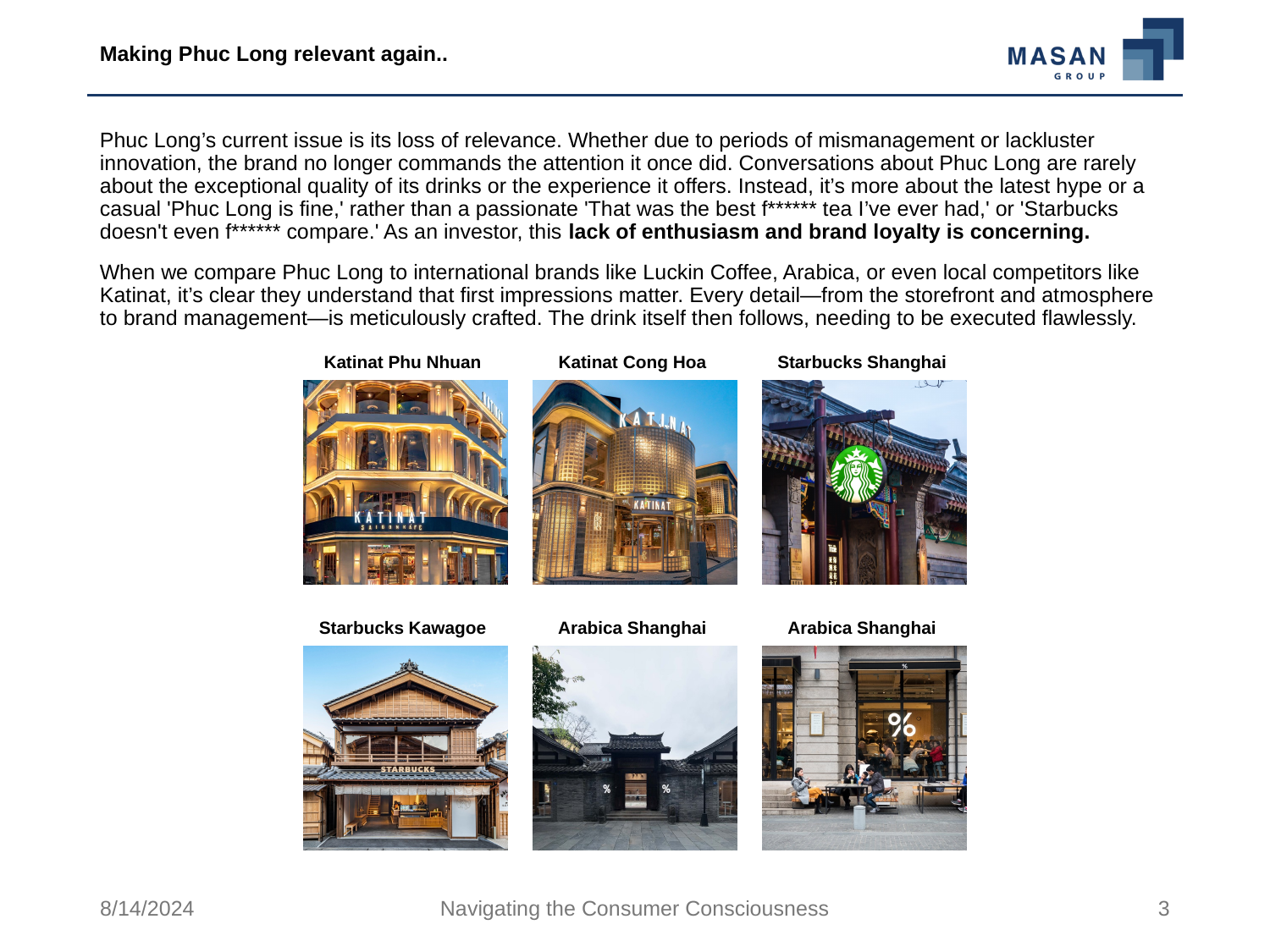

# Making Phuc Long relevant again..
Phuc Long’s current issue is its loss of relevance. Whether due to periods of mismanagement or lackluster innovation, the brand no longer commands the attention it once did. Conversations about Phuc Long are rarely about the exceptional quality of its drinks or the experience it offers. Instead, it’s more about the latest hype or a casual 'Phuc Long is fine,' rather than a passionate 'That was the best f****** tea I’ve ever had,' or 'Starbucks doesn't even f****** compare.' As an investor, this lack of enthusiasm and brand loyalty is concerning.
When we compare Phuc Long to international brands like Luckin Coffee, Arabica, or even local competitors like Katinat, it’s clear they understand that first impressions matter. Every detail—from the storefront and atmosphere to brand management—is meticulously crafted. The drink itself then follows, needing to be executed flawlessly.

Katinat Phu Nhuan
Katinat Cong Hoa
Starbucks Shanghai
Starbucks Kawagoe
Arabica Shanghai
Arabica Shanghai
8/14/2024
Navigating the Consumer Consciousness
3